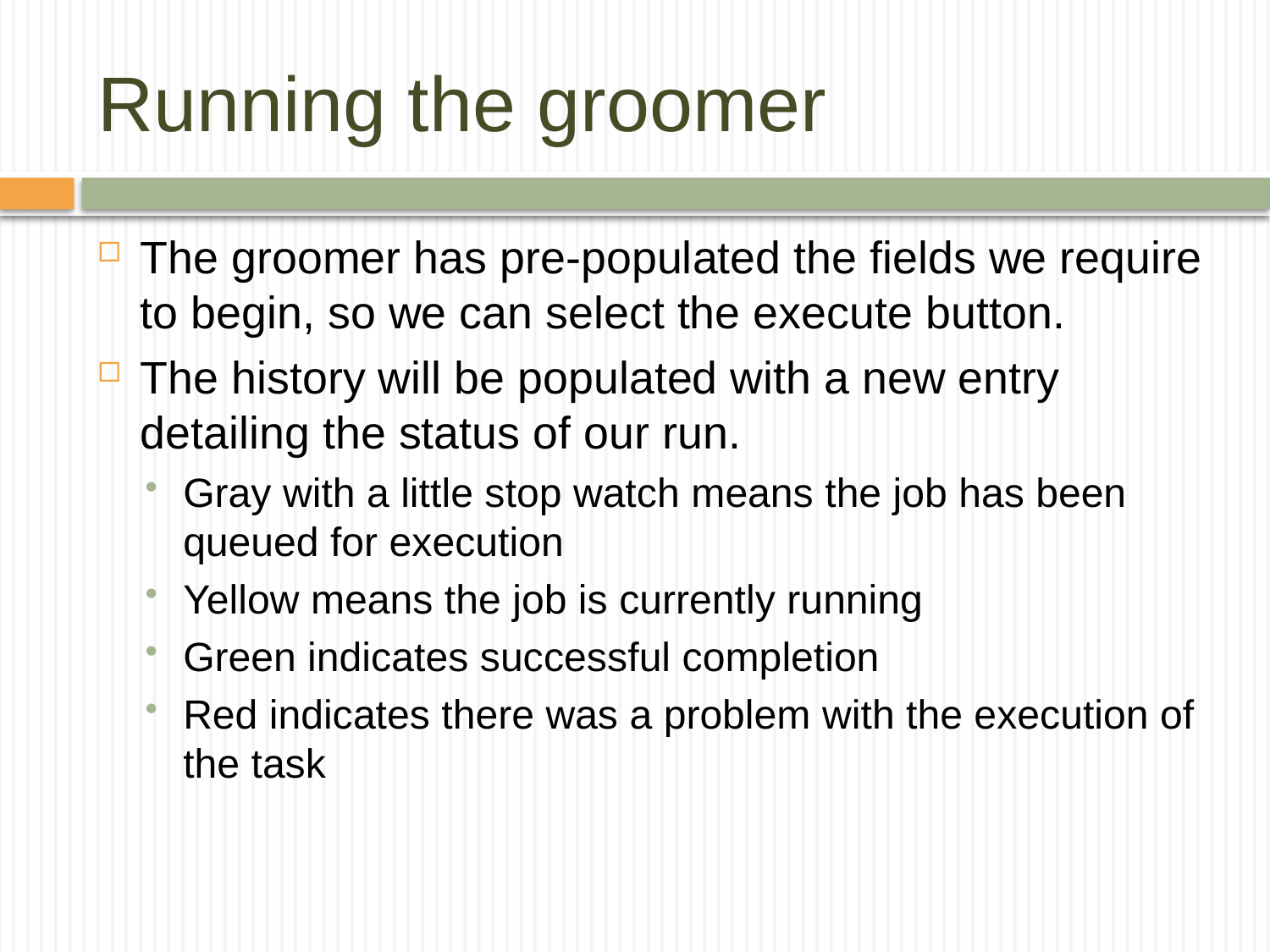

# Running the groomer
The groomer has pre-populated the fields we require to begin, so we can select the execute button.
The history will be populated with a new entry detailing the status of our run.
Gray with a little stop watch means the job has been queued for execution
Yellow means the job is currently running
Green indicates successful completion
Red indicates there was a problem with the execution of the task